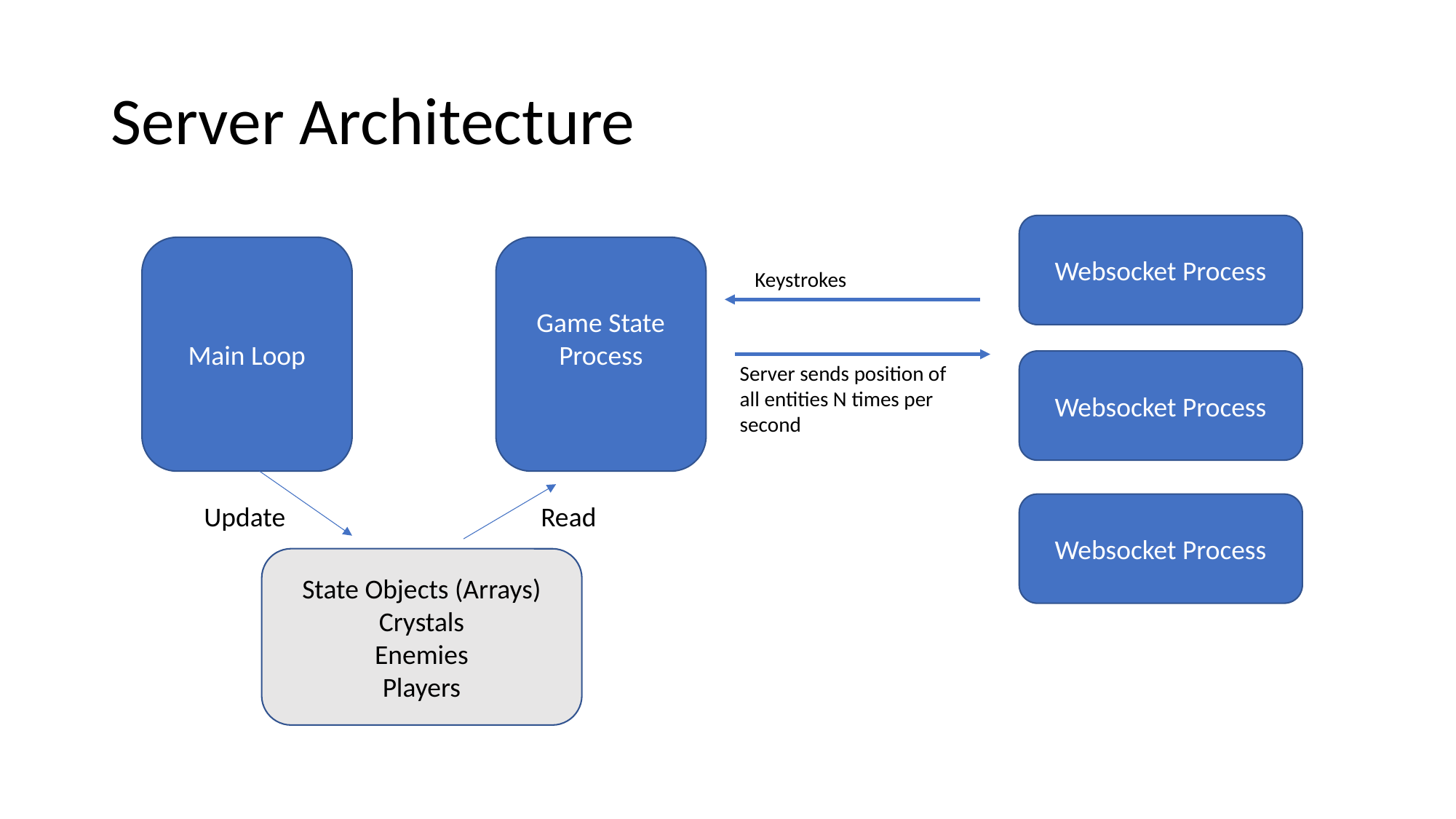

# Server Architecture
Websocket Process
Main Loop
Game State Process

Keystrokes
Websocket Process
Server sends position of all entities N times per second
Update
Read
Websocket Process
State Objects (Arrays)
Crystals
Enemies
Players